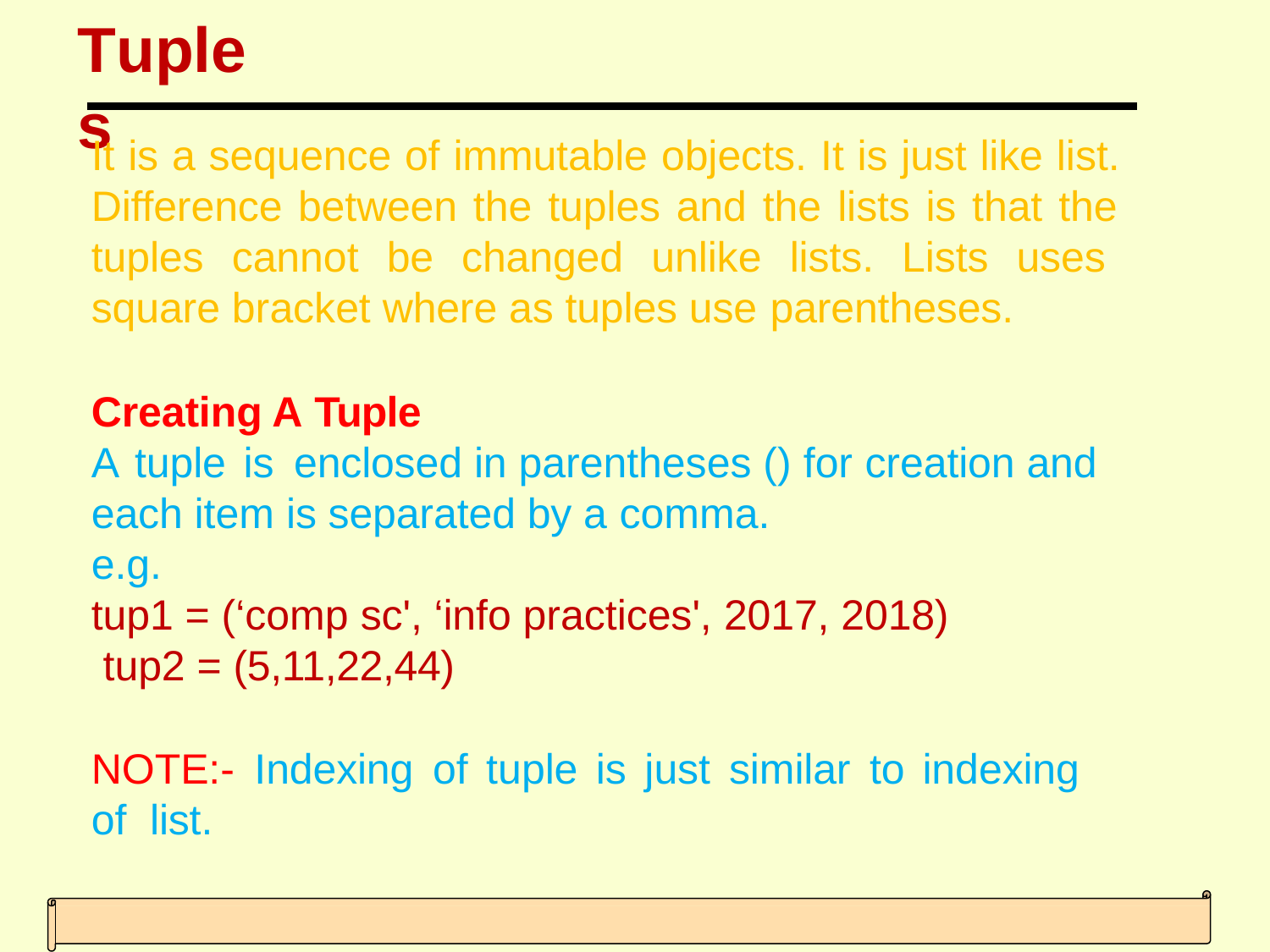

# Tuples

It is a sequence of immutable objects. It is just like list.  Difference between the tuples and the lists is that the  tuples cannot be changed unlike lists. Lists uses  square bracket where as tuples use parentheses.

Creating A Tuple
A tuple is	enclosed in parentheses () for creation and  each item is separated by a comma.
e.g.
tup1 = (‘comp sc', ‘info practices', 2017, 2018)  tup2 = (5,11,22,44)

NOTE:-	Indexing	of	tuple	is	just	similar	to	indexing	of  list.